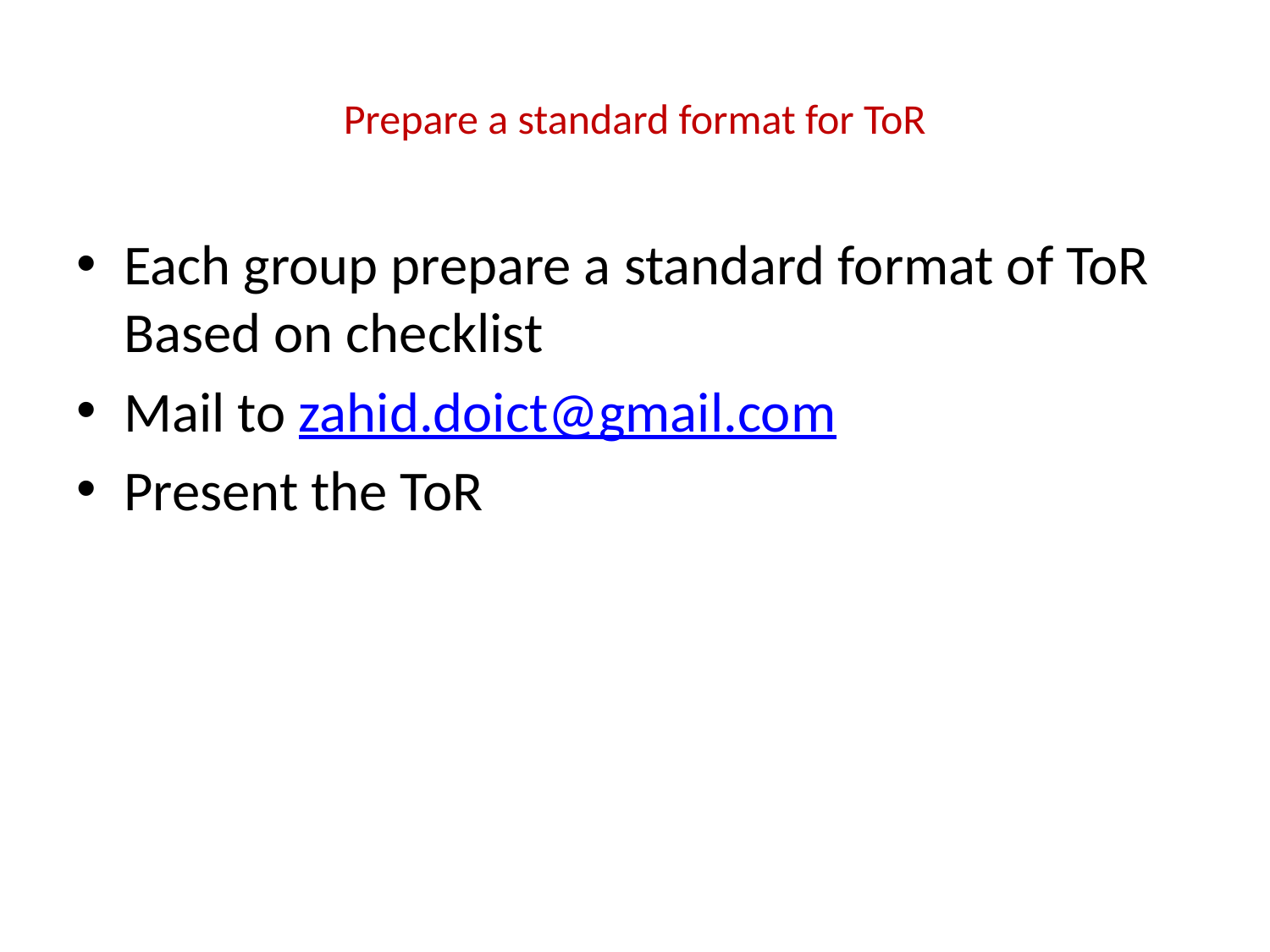

# Prepare a standard format for ToR
Each group prepare a standard format of ToR Based on checklist
Mail to zahid.doict@gmail.com
Present the ToR